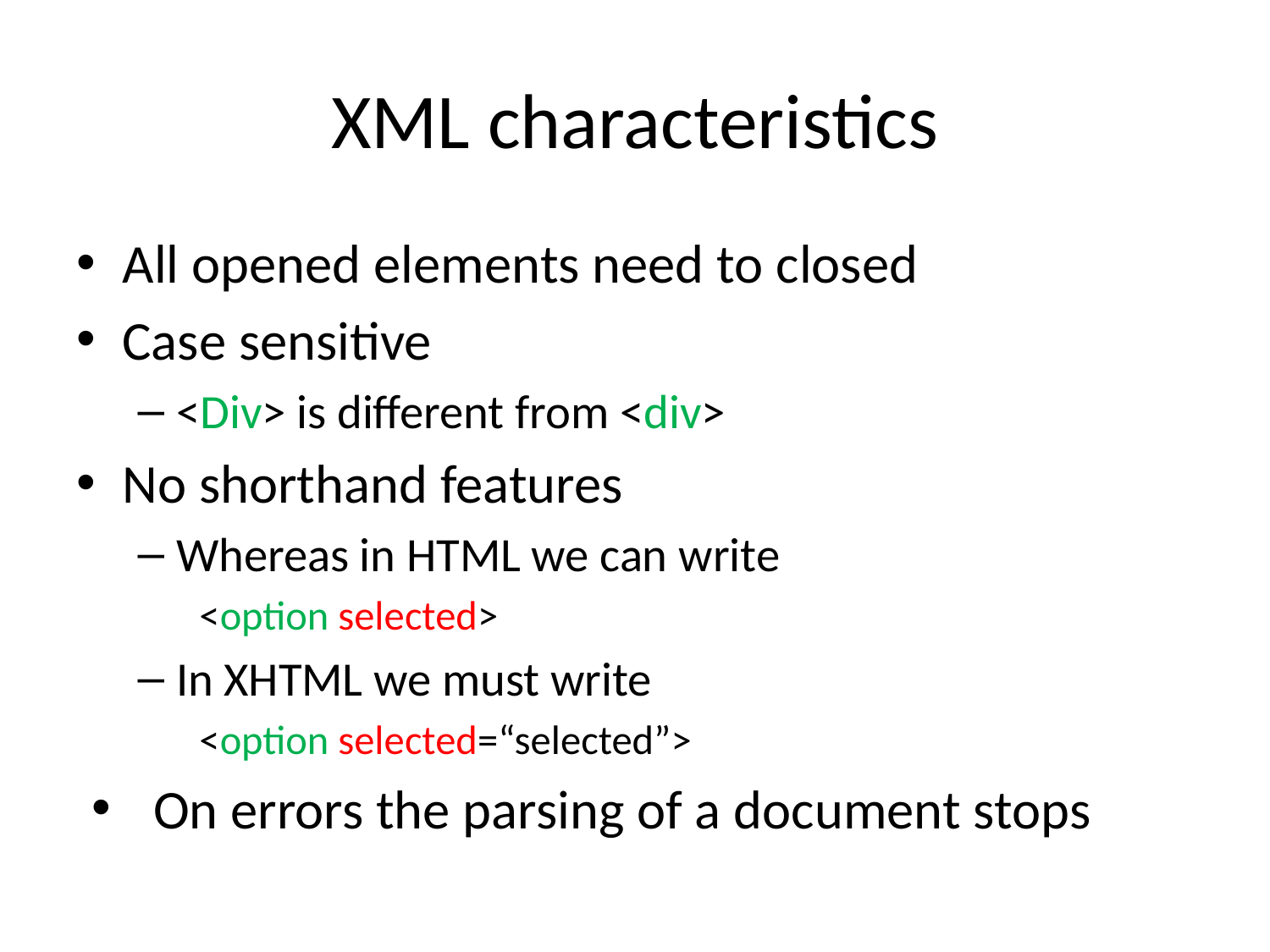

# XML characteristics
All opened elements need to closed
Case sensitive
<Div> is different from <div>
No shorthand features
Whereas in HTML we can write
<option selected>
In XHTML we must write
<option selected=“selected”>
On errors the parsing of a document stops